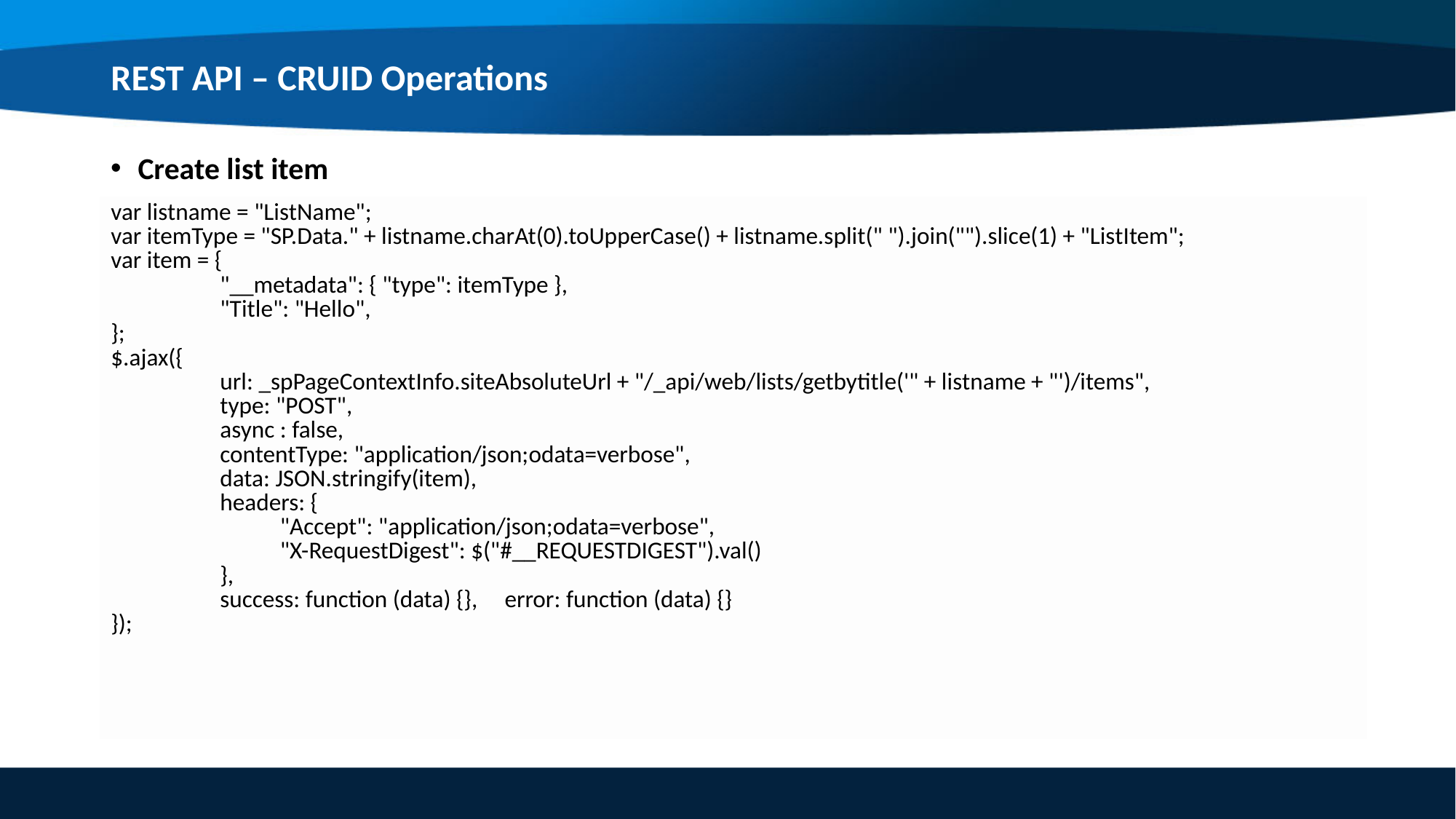

REST API – CRUID Operations
Create list item

| var listname = "ListName"; var itemType = "SP.Data." + listname.charAt(0).toUpperCase() + listname.split(" ").join("").slice(1) + "ListItem"; var item = { "\_\_metadata": { "type": itemType }, "Title": "Hello", }; $.ajax({ url: \_spPageContextInfo.siteAbsoluteUrl + "/\_api/web/lists/getbytitle('" + listname + "')/items", type: "POST", async : false, contentType: "application/json;odata=verbose", data: JSON.stringify(item), headers: { "Accept": "application/json;odata=verbose", "X-RequestDigest": $("#\_\_REQUESTDIGEST").val() }, success: function (data) {}, error: function (data) {} }); |
| --- |